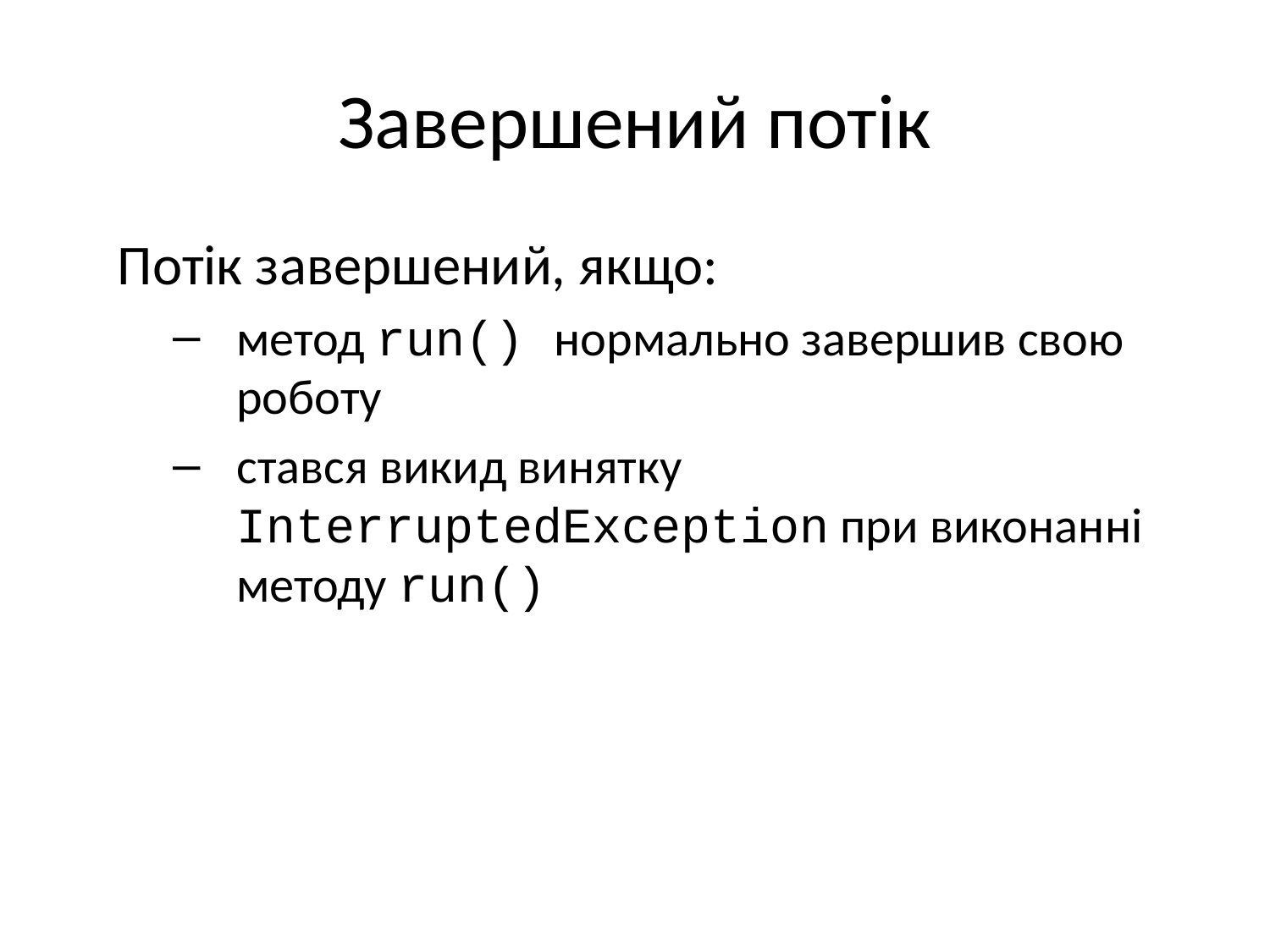

# Завершений потік
Потік завершений, якщо:
метод run() нормально завершив свою роботу
стався викид винятку InterruptedException при виконанні методу run()